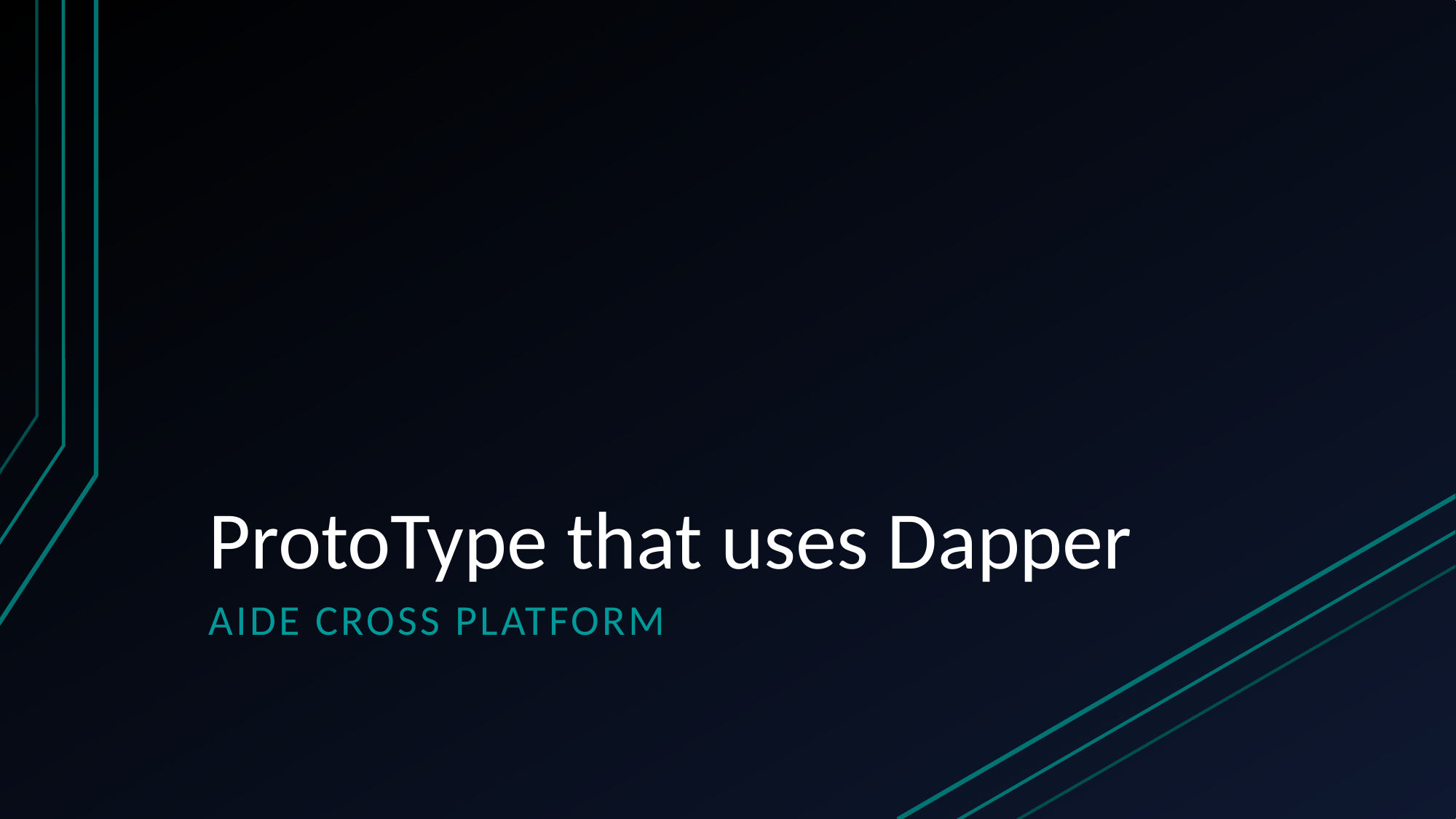

# ProtoType that uses Dapper
Aide cross platform